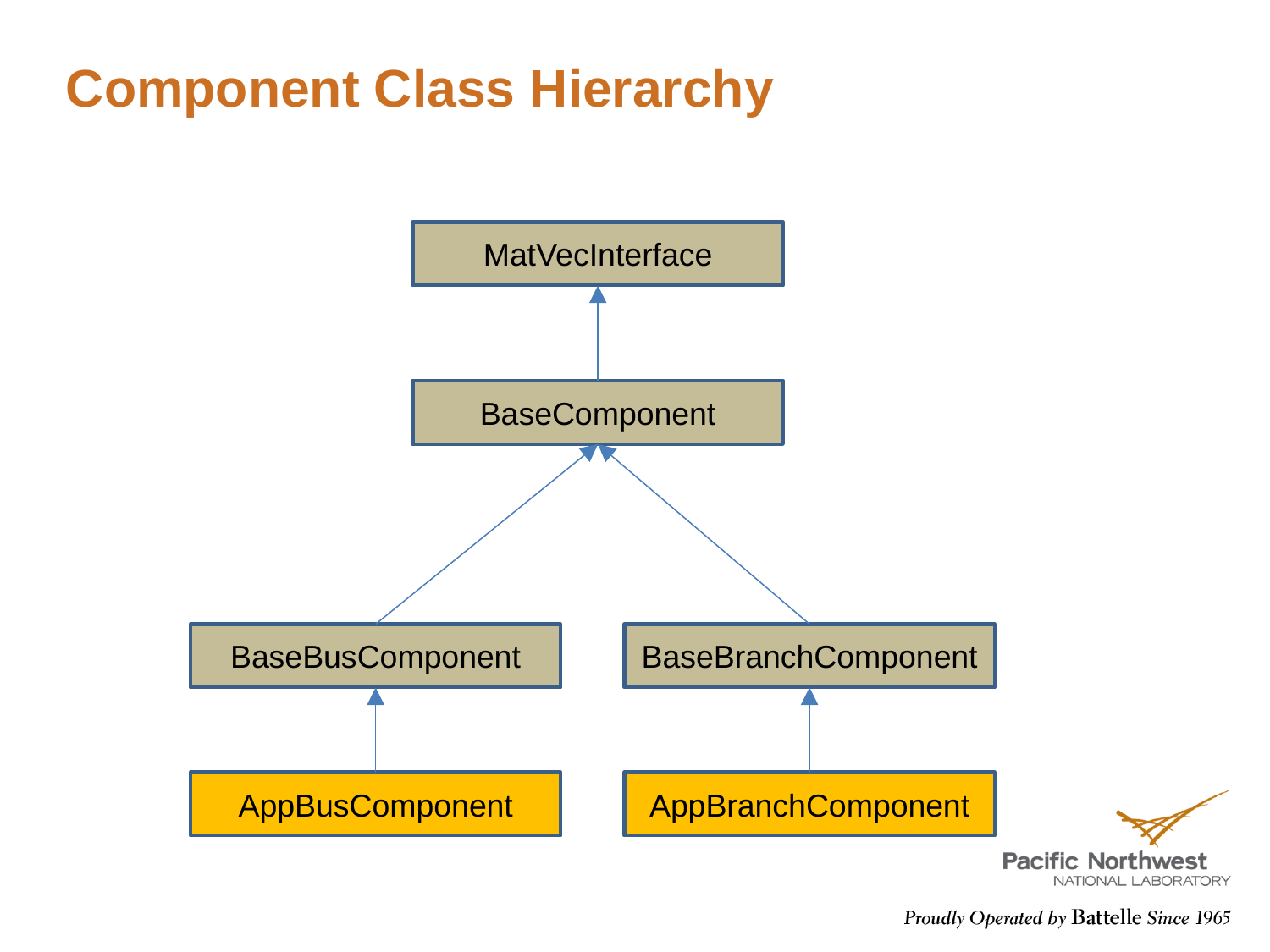

# Component Class Hierarchy
MatVecInterface
BaseComponent
BaseBusComponent
BaseBranchComponent
AppBusComponent
AppBranchComponent